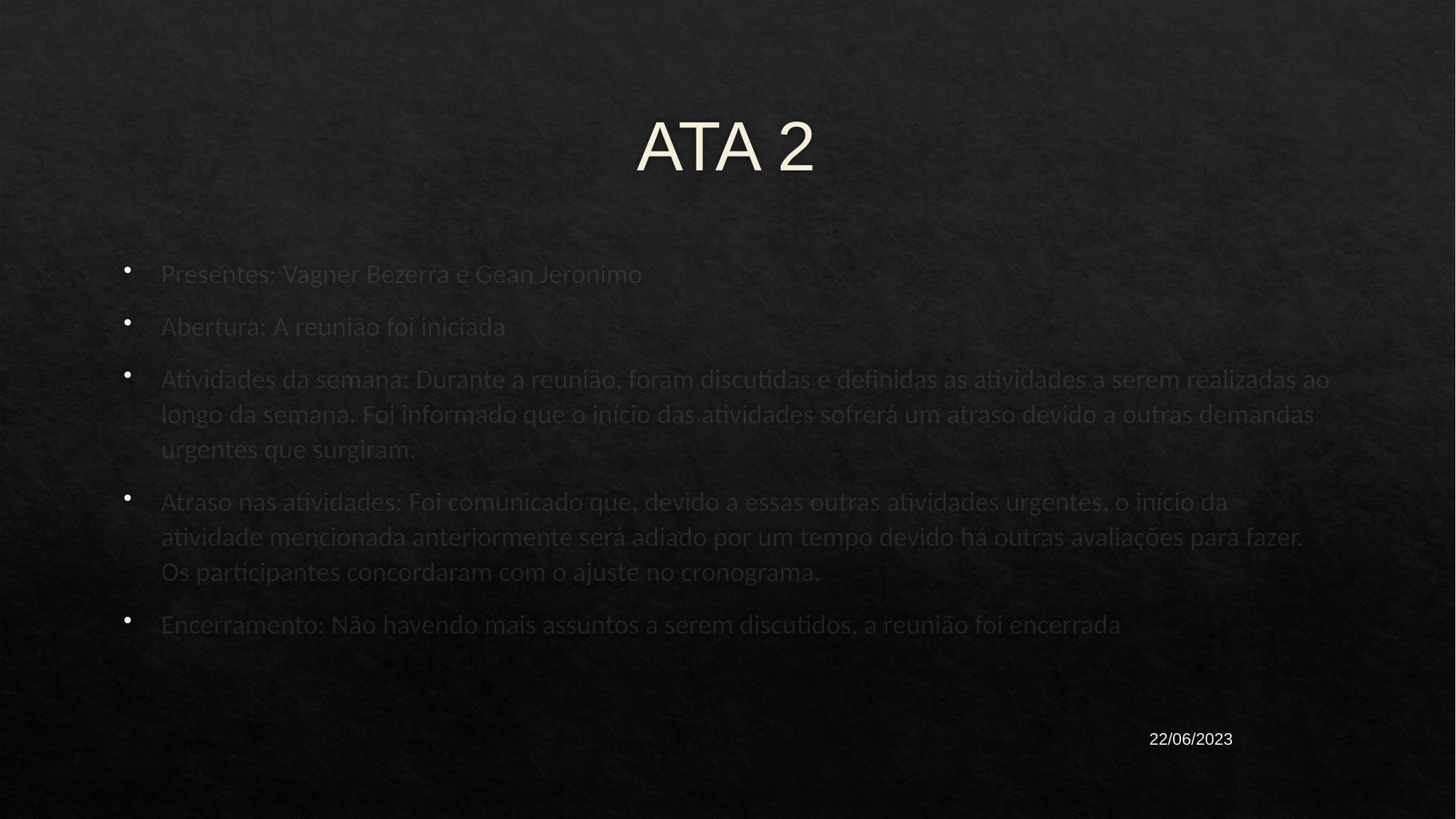

# ATA 2
Presentes: Vagner Bezerra e Gean Jeronimo
Abertura: A reunião foi iniciada
Atividades da semana: Durante a reunião, foram discutidas e definidas as atividades a serem realizadas ao longo da semana. Foi informado que o início das atividades sofrerá um atraso devido a outras demandas urgentes que surgiram.
Atraso nas atividades: Foi comunicado que, devido a essas outras atividades urgentes, o início da atividade mencionada anteriormente será adiado por um tempo devido há outras avaliações para fazer. Os participantes concordaram com o ajuste no cronograma.
Encerramento: Não havendo mais assuntos a serem discutidos, a reunião foi encerrada

22/06/2023